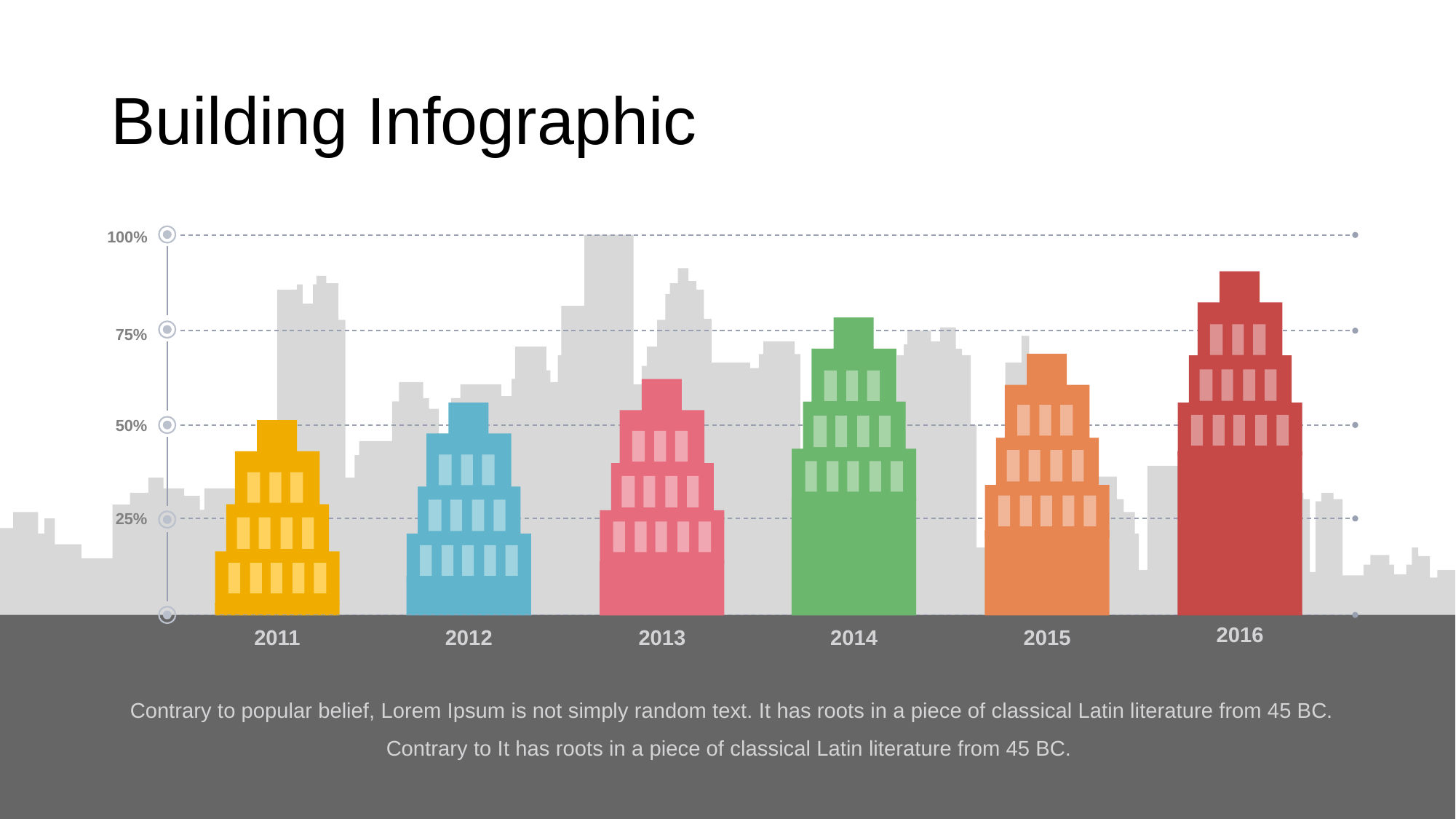

# Building Infographic
100%

75%

50%

25%

2016
2011
2012
2013
2014
2015
Contrary to popular belief, Lorem Ipsum is not simply random text. It has roots in a piece of classical Latin literature from 45 BC. Contrary to It has roots in a piece of classical Latin literature from 45 BC.